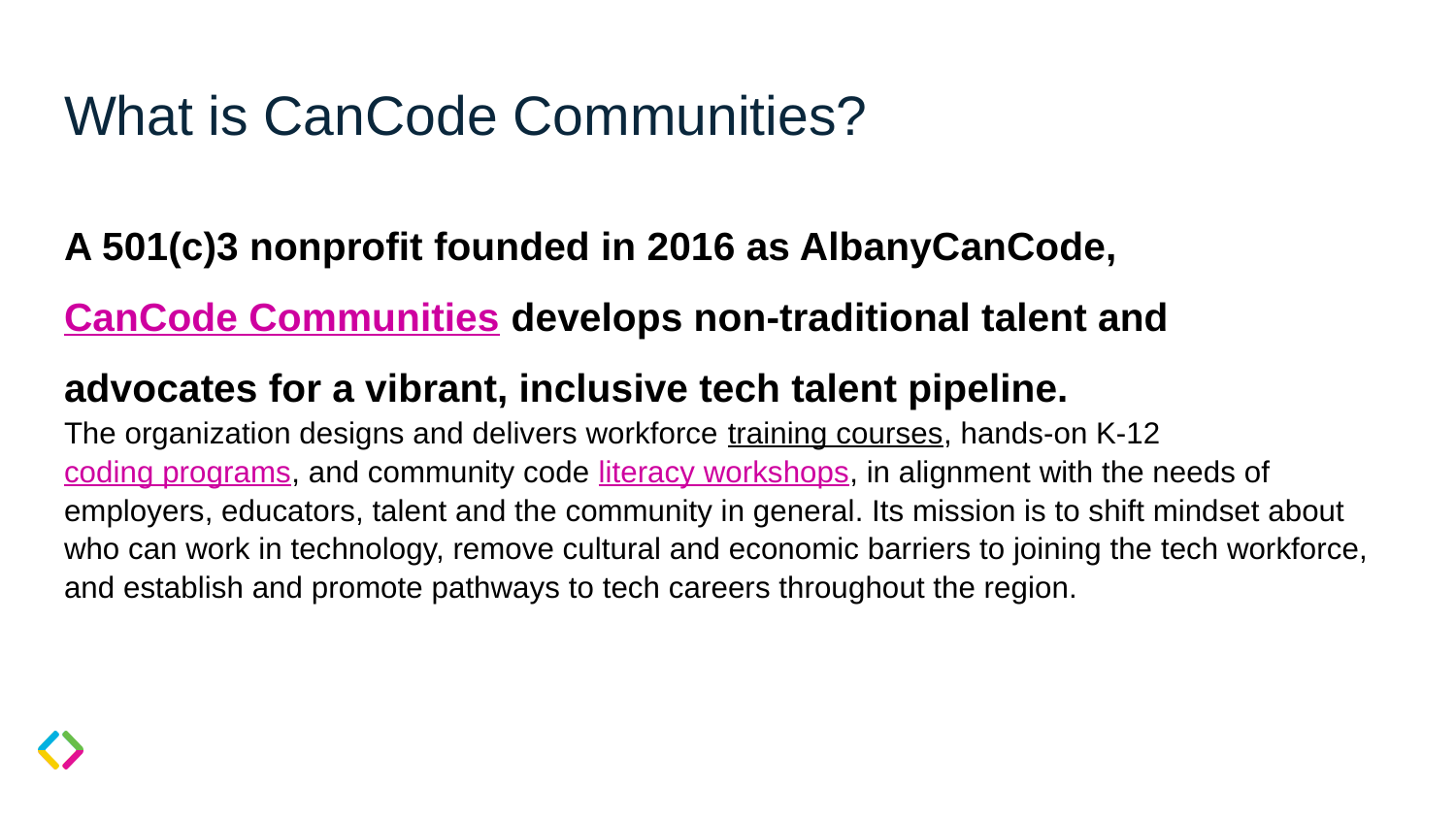

# What is CanCode Communities?
A 501(c)3 nonprofit founded in 2016 as AlbanyCanCode, CanCode Communities develops non-traditional talent and advocates for a vibrant, inclusive tech talent pipeline.
The organization designs and delivers workforce training courses, hands-on K-12 coding programs, and community code literacy workshops, in alignment with the needs of employers, educators, talent and the community in general. Its mission is to shift mindset about who can work in technology, remove cultural and economic barriers to joining the tech workforce, and establish and promote pathways to tech careers throughout the region.